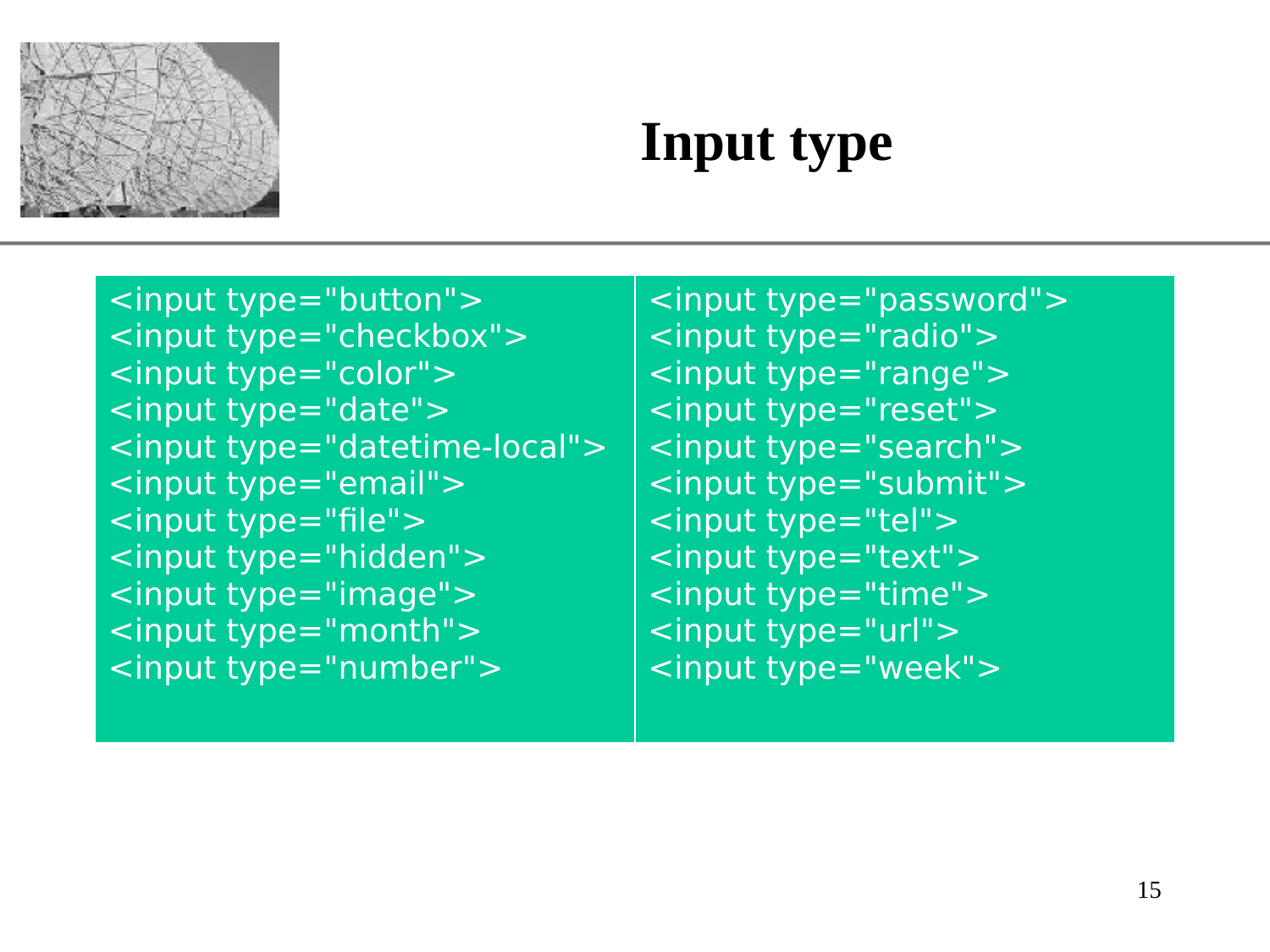

# Input type
| <input type="button"> <input type="checkbox"> <input type="color"> <input type="date"> <input type="datetime-local"> <input type="email"> <input type="file"> <input type="hidden"> <input type="image"> <input type="month"> <input type="number"> | <input type="password"> <input type="radio"> <input type="range"> <input type="reset"> <input type="search"> <input type="submit"> <input type="tel"> <input type="text"> <input type="time"> <input type="url"> <input type="week"> |
| --- | --- |
15